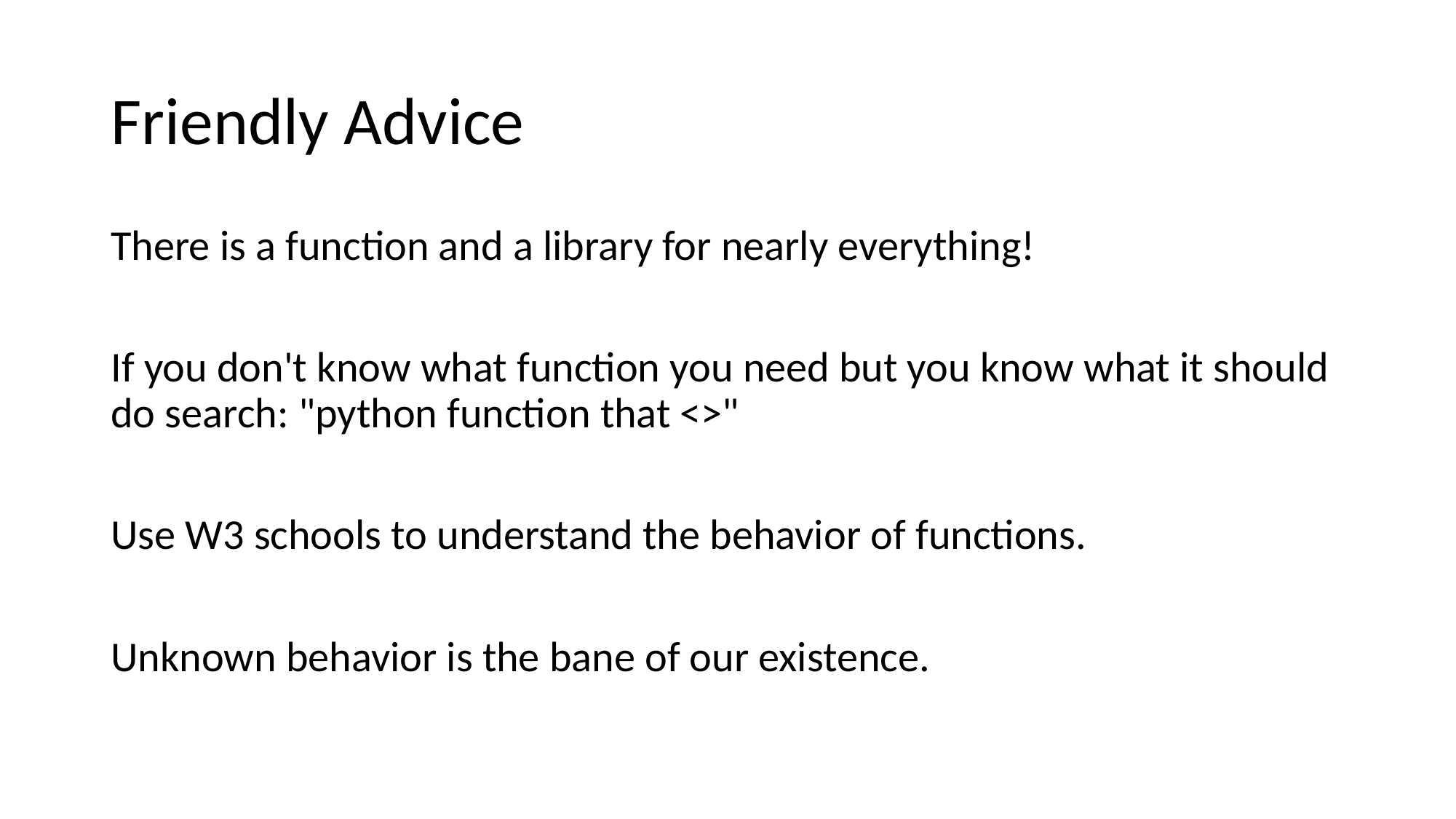

# Friendly Advice
There is a function and a library for nearly everything!

If you don't know what function you need but you know what it should do search: "python function that <>"

Use W3 schools to understand the behavior of functions.

Unknown behavior is the bane of our existence.